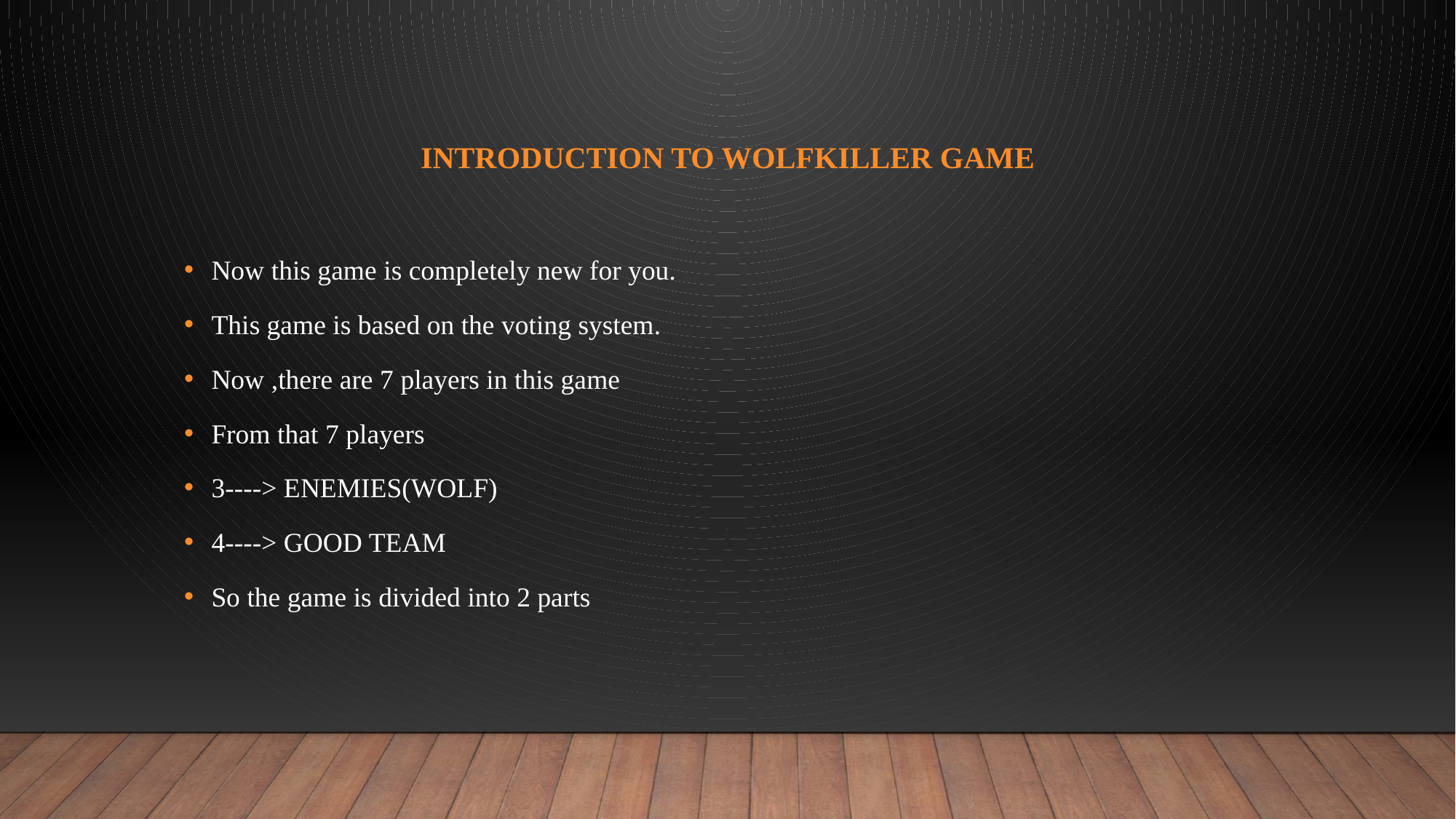

# INTRODUCTION TO WOLFKILLER GAME
Now this game is completely new for you.
This game is based on the voting system.
Now ,there are 7 players in this game
From that 7 players
3----> ENEMIES(WOLF)
4----> GOOD TEAM
So the game is divided into 2 parts